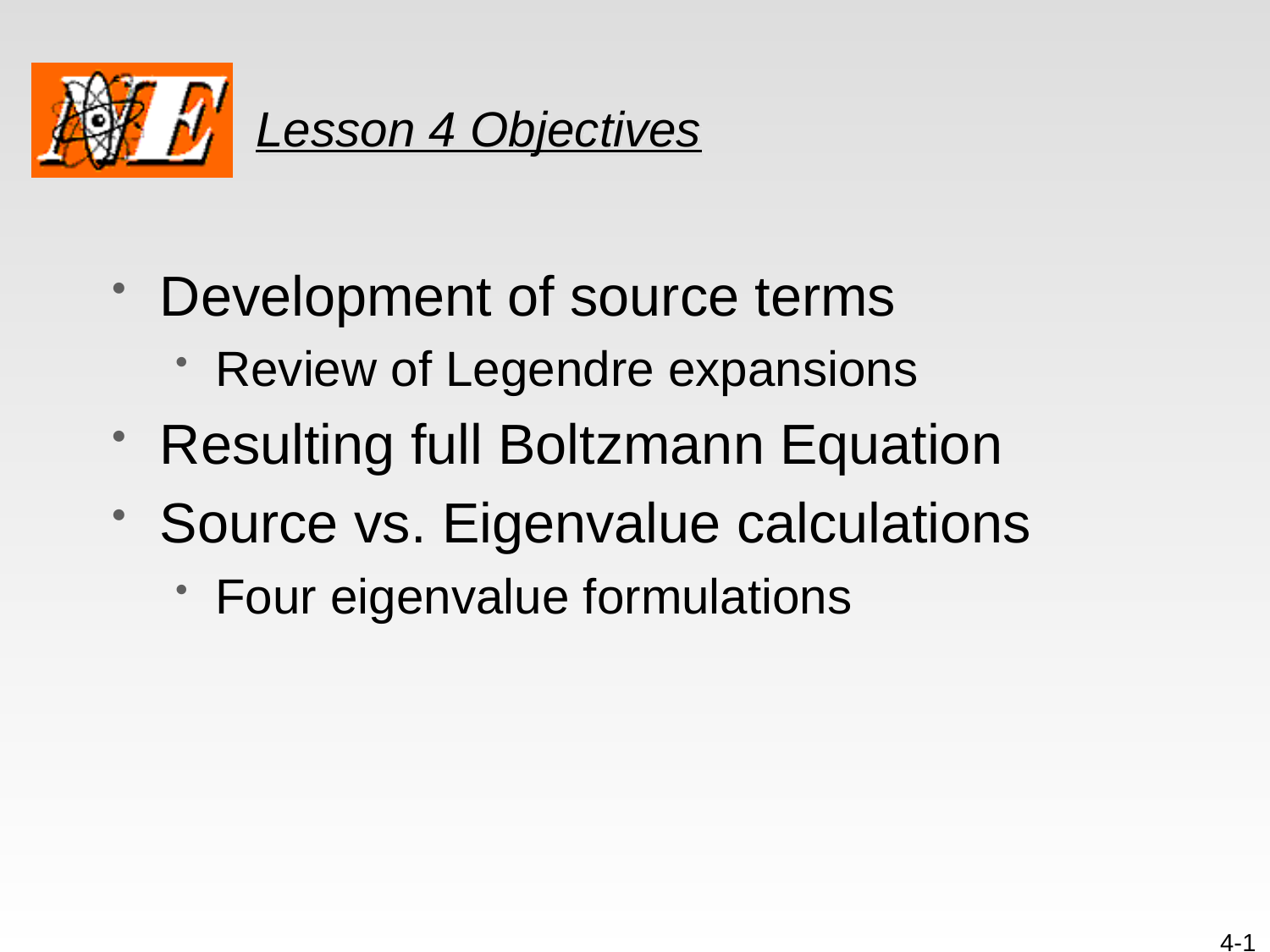

# Lesson 4 Objectives
Development of source terms
Review of Legendre expansions
Resulting full Boltzmann Equation
Source vs. Eigenvalue calculations
Four eigenvalue formulations
4-1